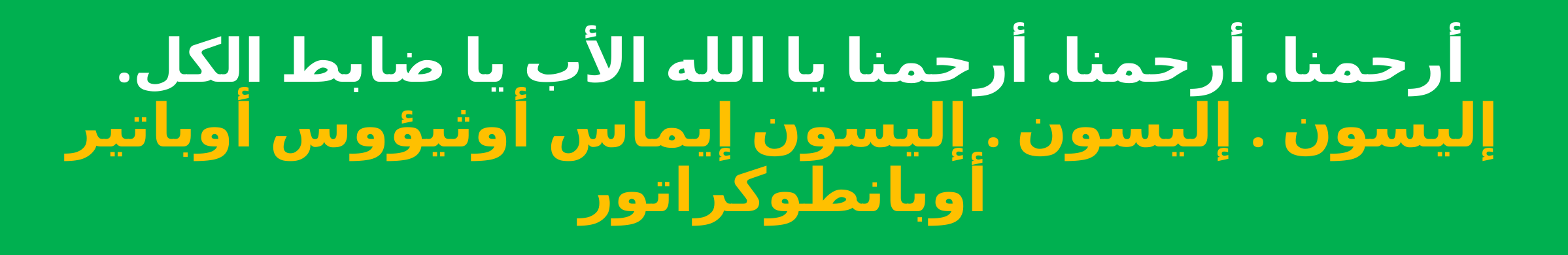

أرحمنا. أرحمنا. أرحمنا يا الله الأب يا ضابط الكل.
إليسون . إليسون . إليسون إيماس أوثيؤوس أوباتير أوبانطوكراتور